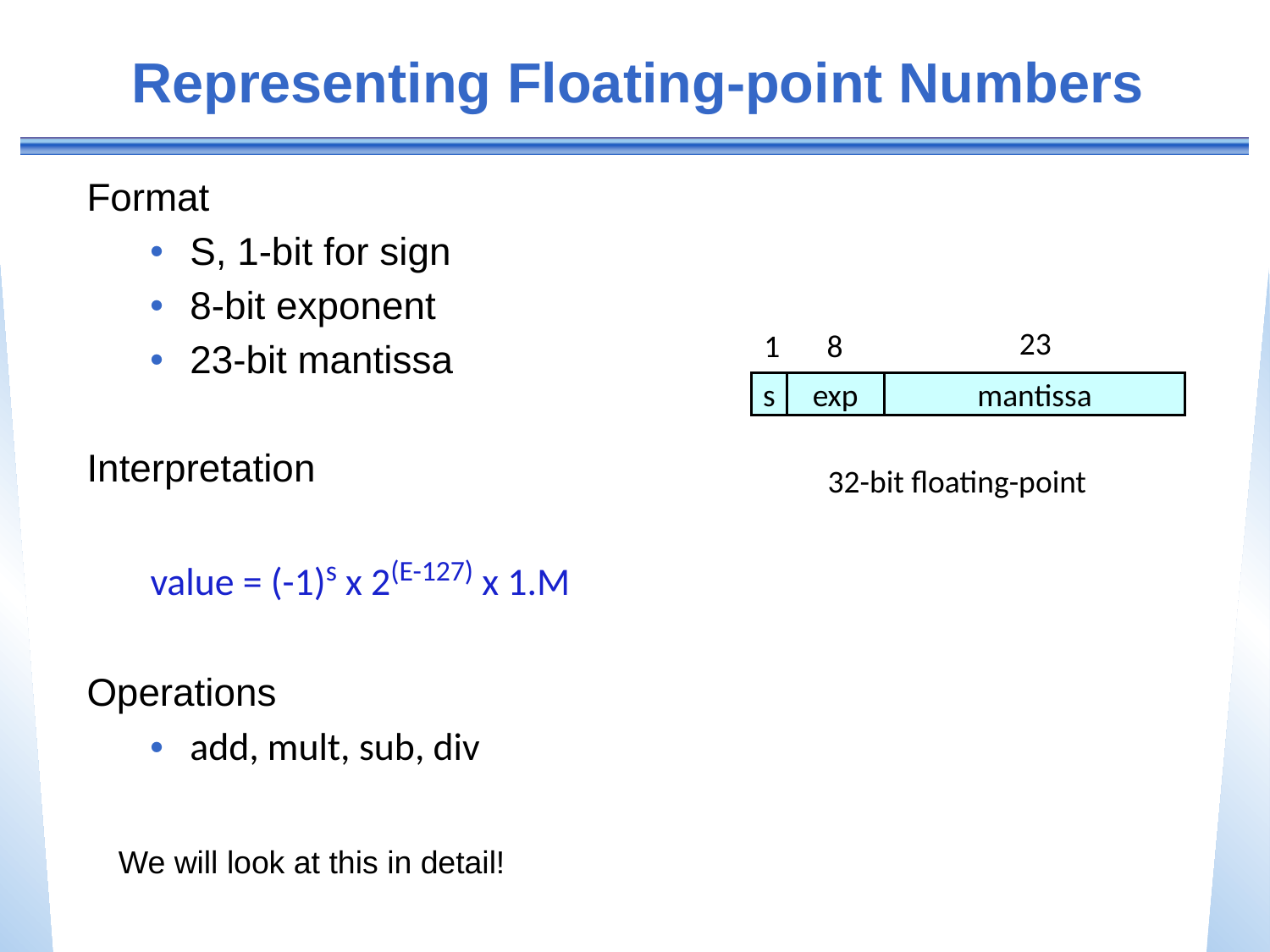

# Representing Floating-point Numbers
Format
S, 1-bit for sign
8-bit exponent
23-bit mantissa

Interpretation
value = (-1)s x 2(E-127) x 1.M

Operations
add, mult, sub, div

23
1
8
s
exp
mantissa
32-bit floating-point
We will look at this in detail!